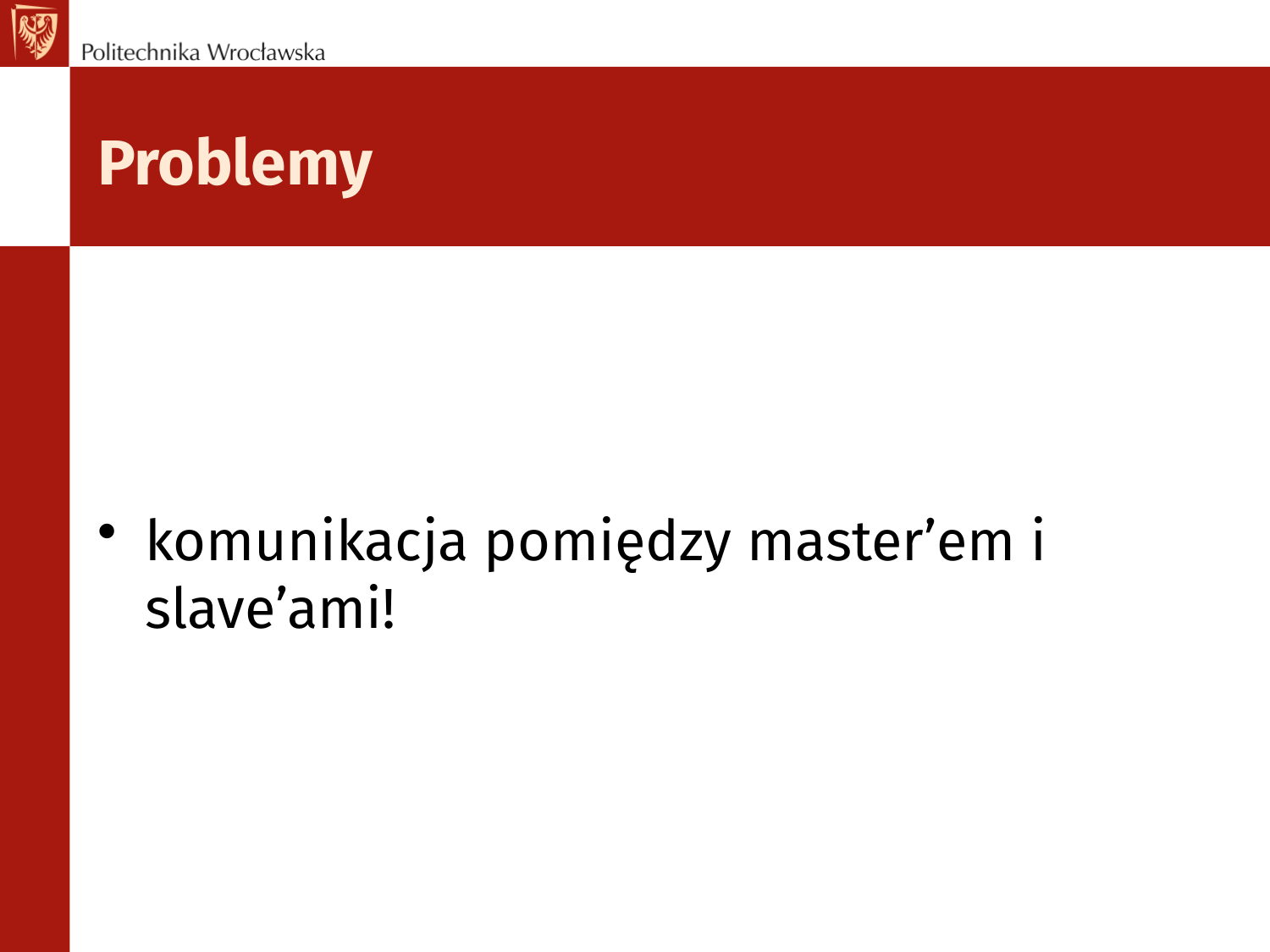

# Problemy

komunikacja pomiędzy master’em i slave’ami!